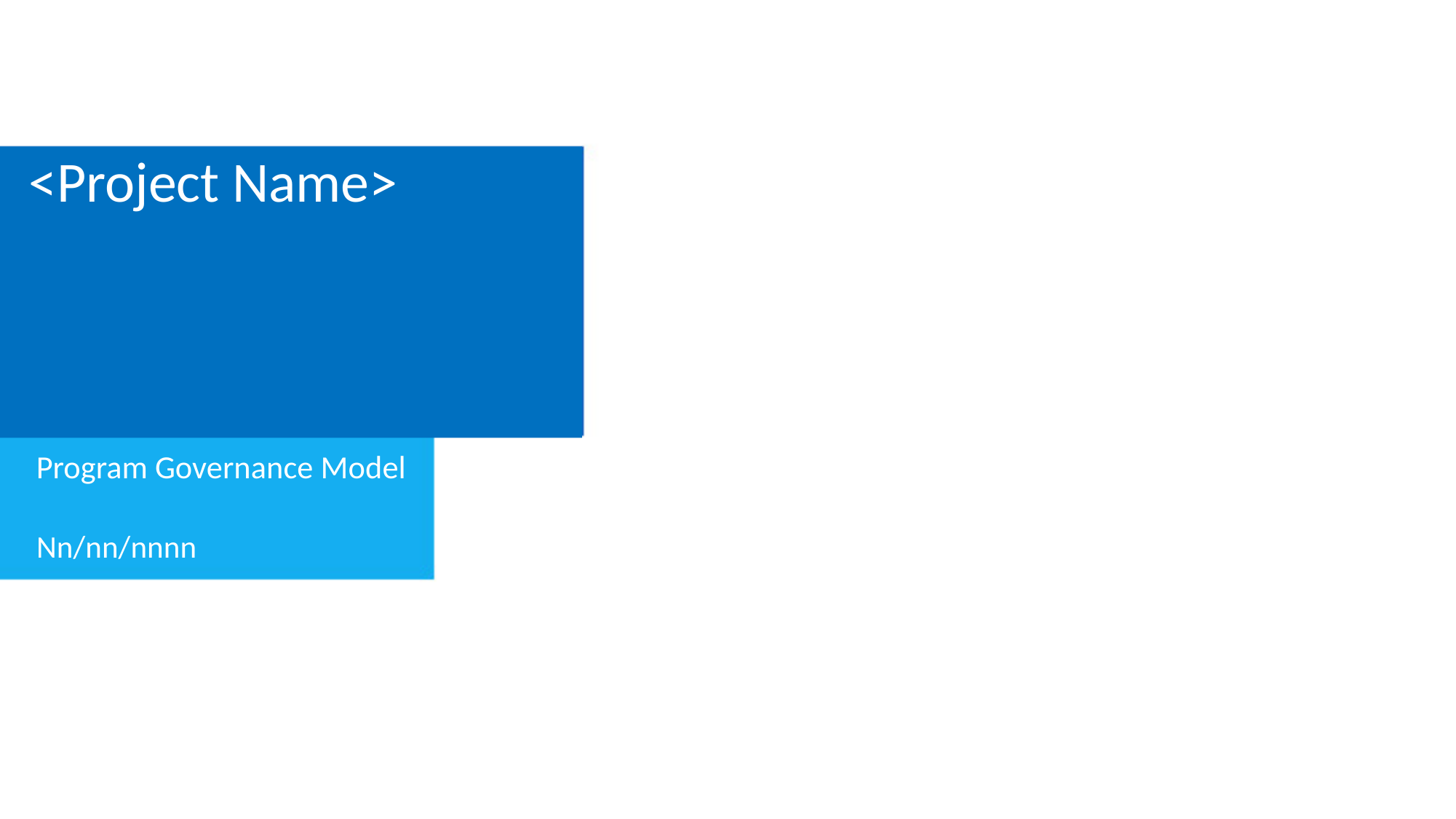

# <Project Name>
Program Governance Model
Nn/nn/nnnn